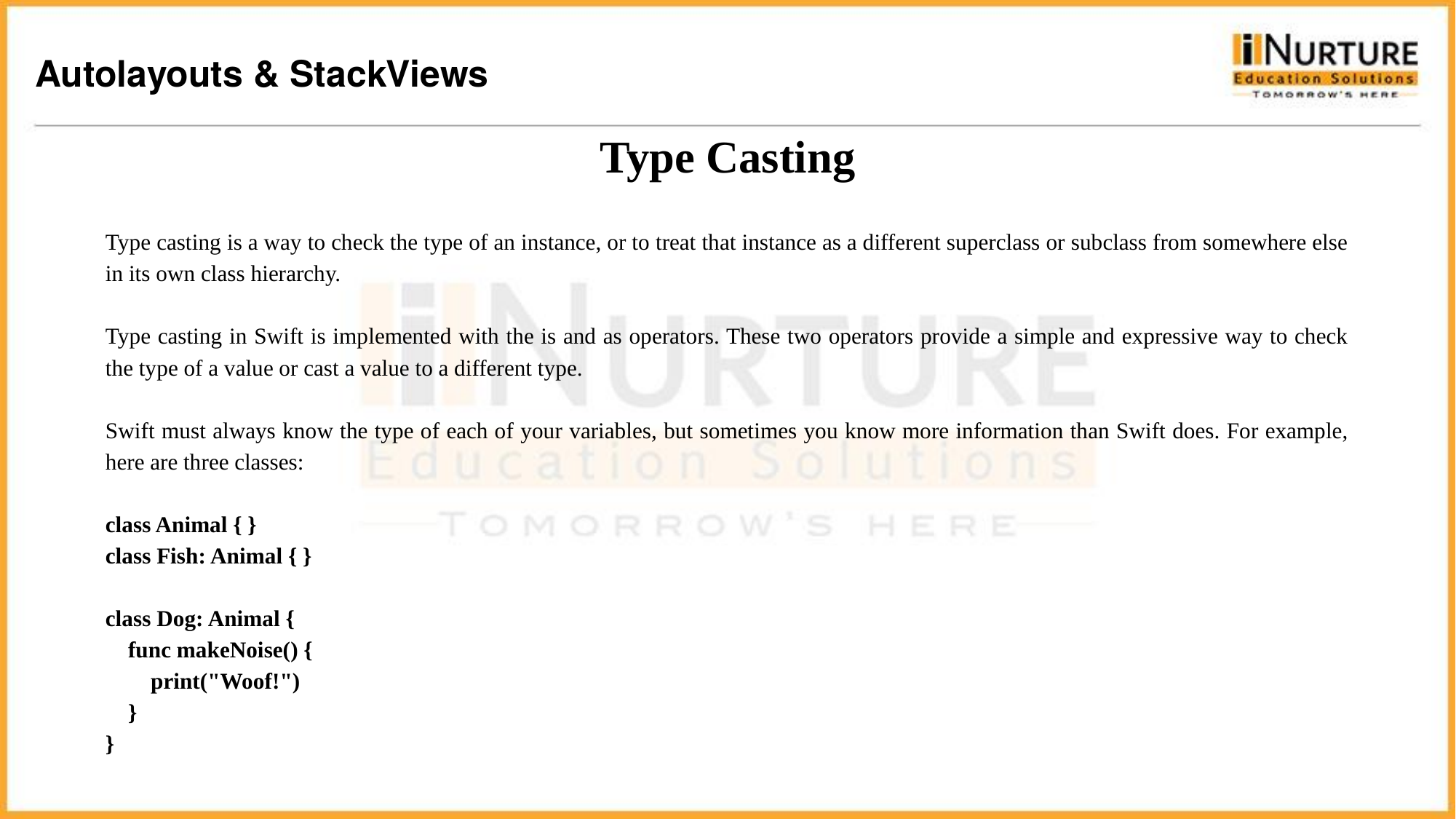

Autolayouts & StackViews
# Type Casting
Type casting is a way to check the type of an instance, or to treat that instance as a different superclass or subclass from somewhere else in its own class hierarchy.

Type casting in Swift is implemented with the is and as operators. These two operators provide a simple and expressive way to check the type of a value or cast a value to a different type.

Swift must always know the type of each of your variables, but sometimes you know more information than Swift does. For example, here are three classes:

class Animal { }
class Fish: Animal { }

class Dog: Animal {
    func makeNoise() {
        print("Woof!")
    }
}